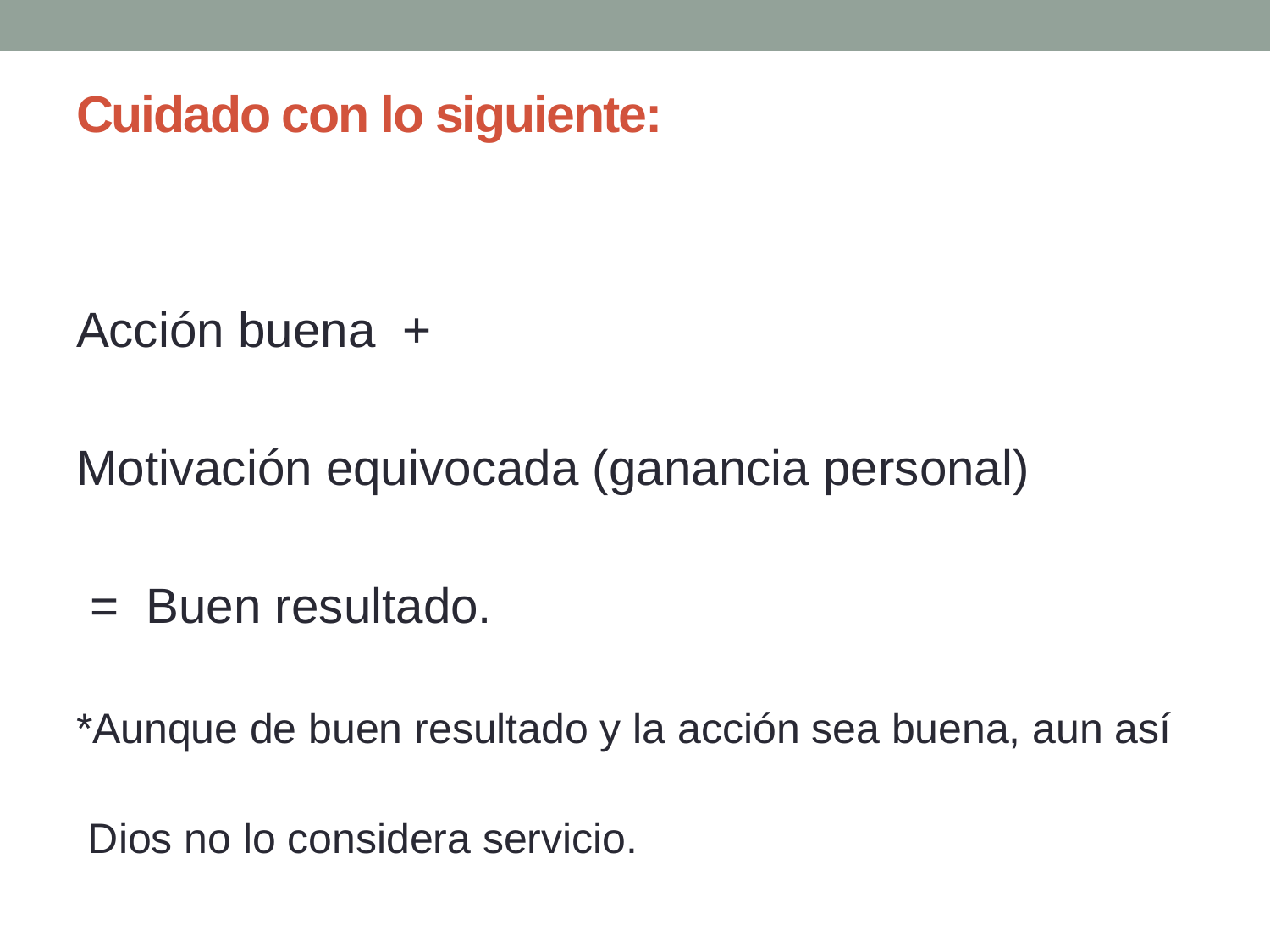

# Cuidado con lo siguiente:

Acción buena  +

Motivación equivocada (ganancia personal)

 =  Buen resultado.

*Aunque de buen resultado y la acción sea buena, aun así
 Dios no lo considera servicio.